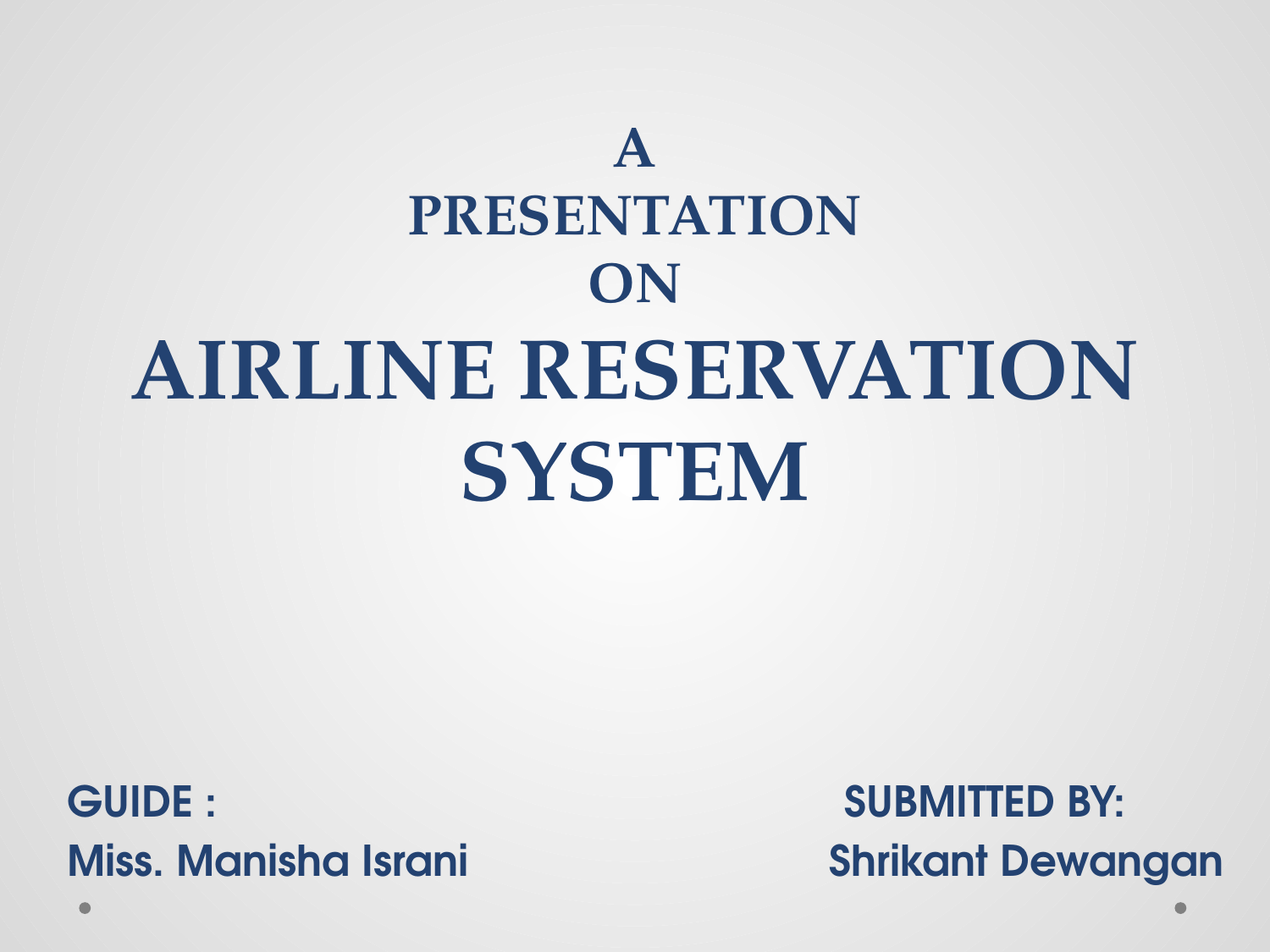

# A PRESENTATION ON AIRLINE RESERVATION SYSTEM
GUIDE :                                                     SUBMITTED BY:
Miss. Manisha Israni 			Shrikant Dewangan